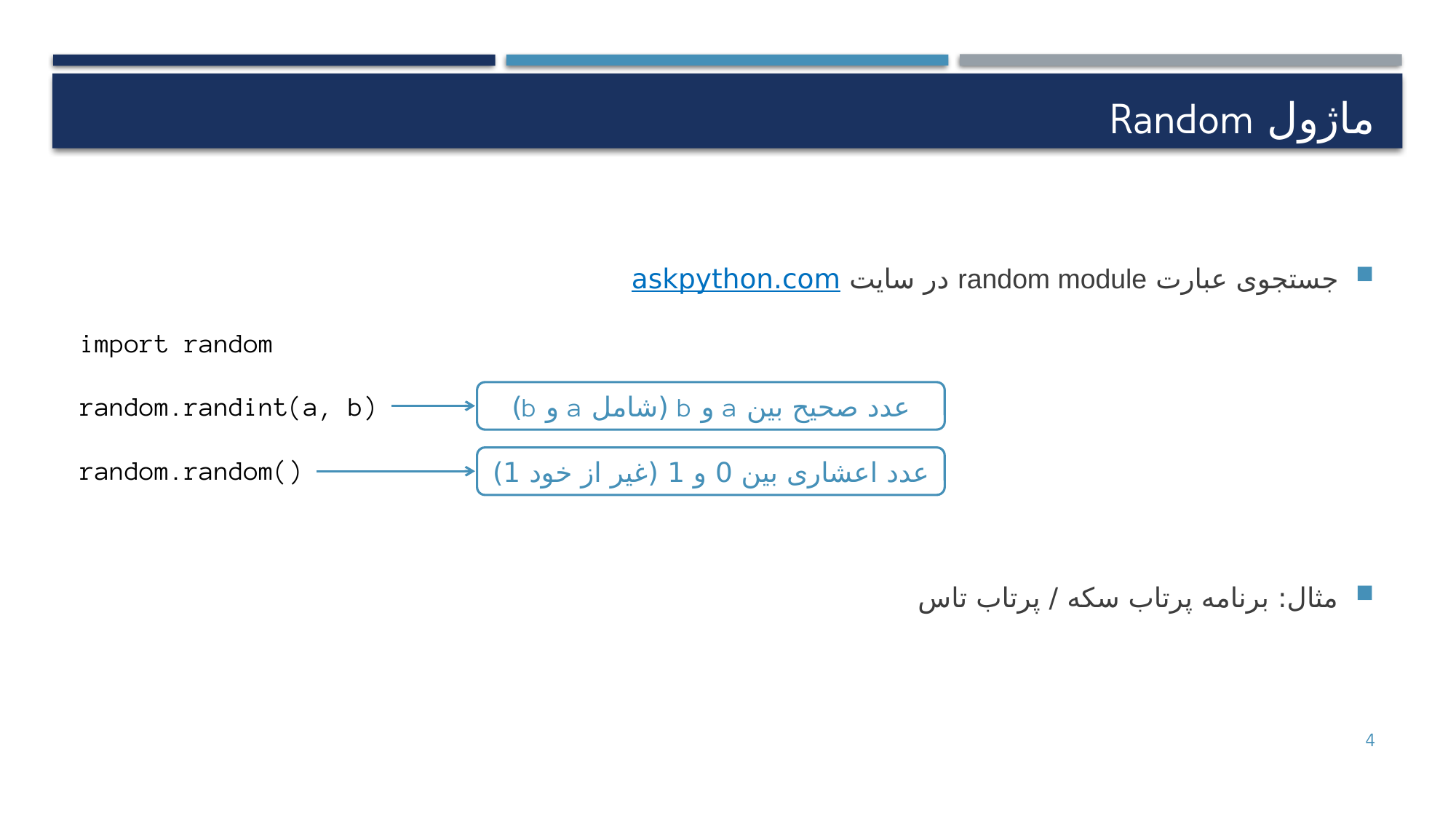

# ماژول Random
جستجوی عبارت random module در سایت askpython.com
import random
random.randint(a, b)
random.random()

مثال: برنامه پرتاب سکه / پرتاب تاس
عدد صحیح بین a و b (شامل a و b)
عدد اعشاری بین 0 و 1 (غیر از خود 1)
4